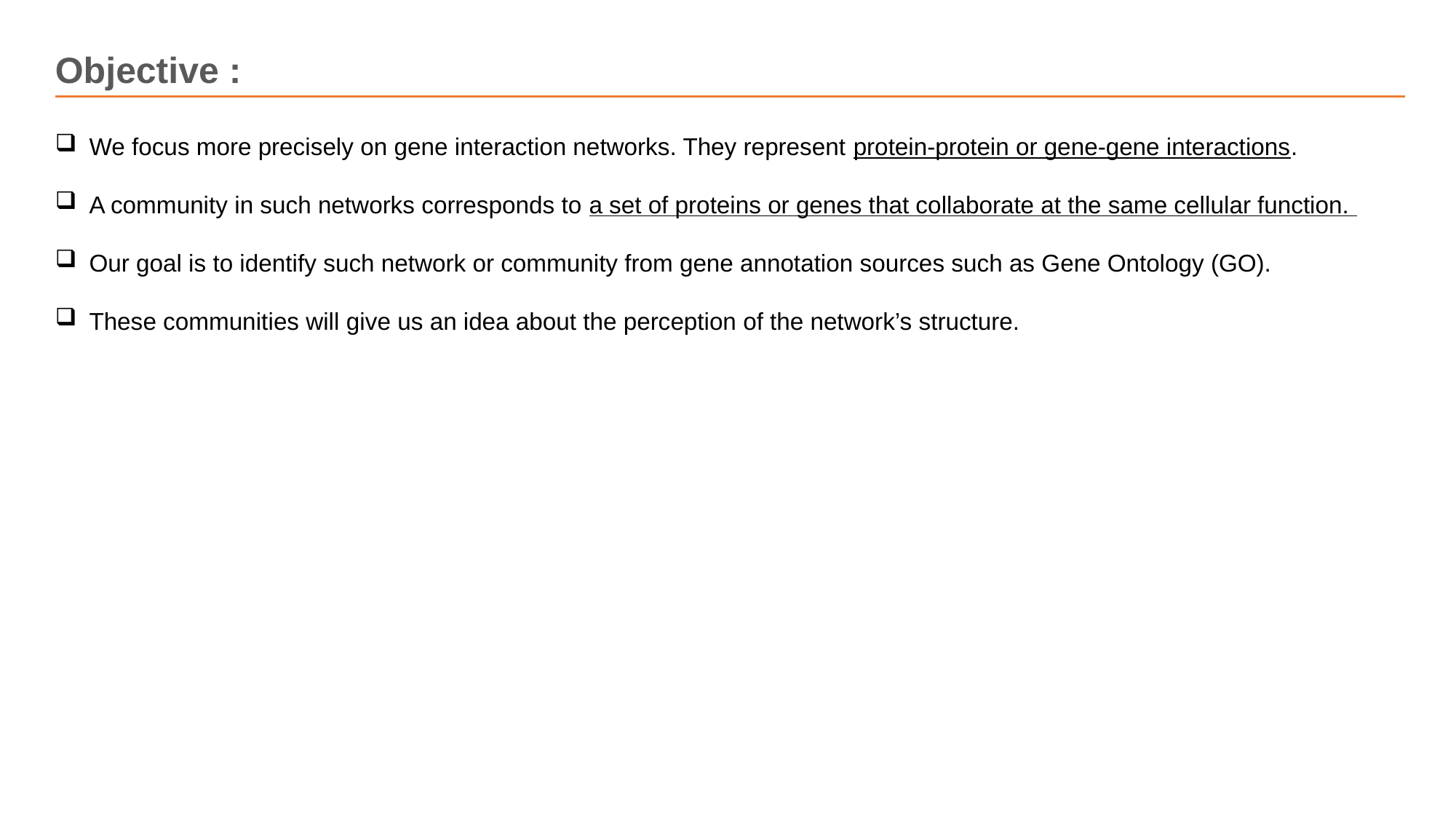

Objective :
We focus more precisely on gene interaction networks. They represent protein-protein or gene-gene interactions.

A community in such networks corresponds to a set of proteins or genes that collaborate at the same cellular function.

Our goal is to identify such network or community from gene annotation sources such as Gene Ontology (GO).

These communities will give us an idea about the perception of the network’s structure.